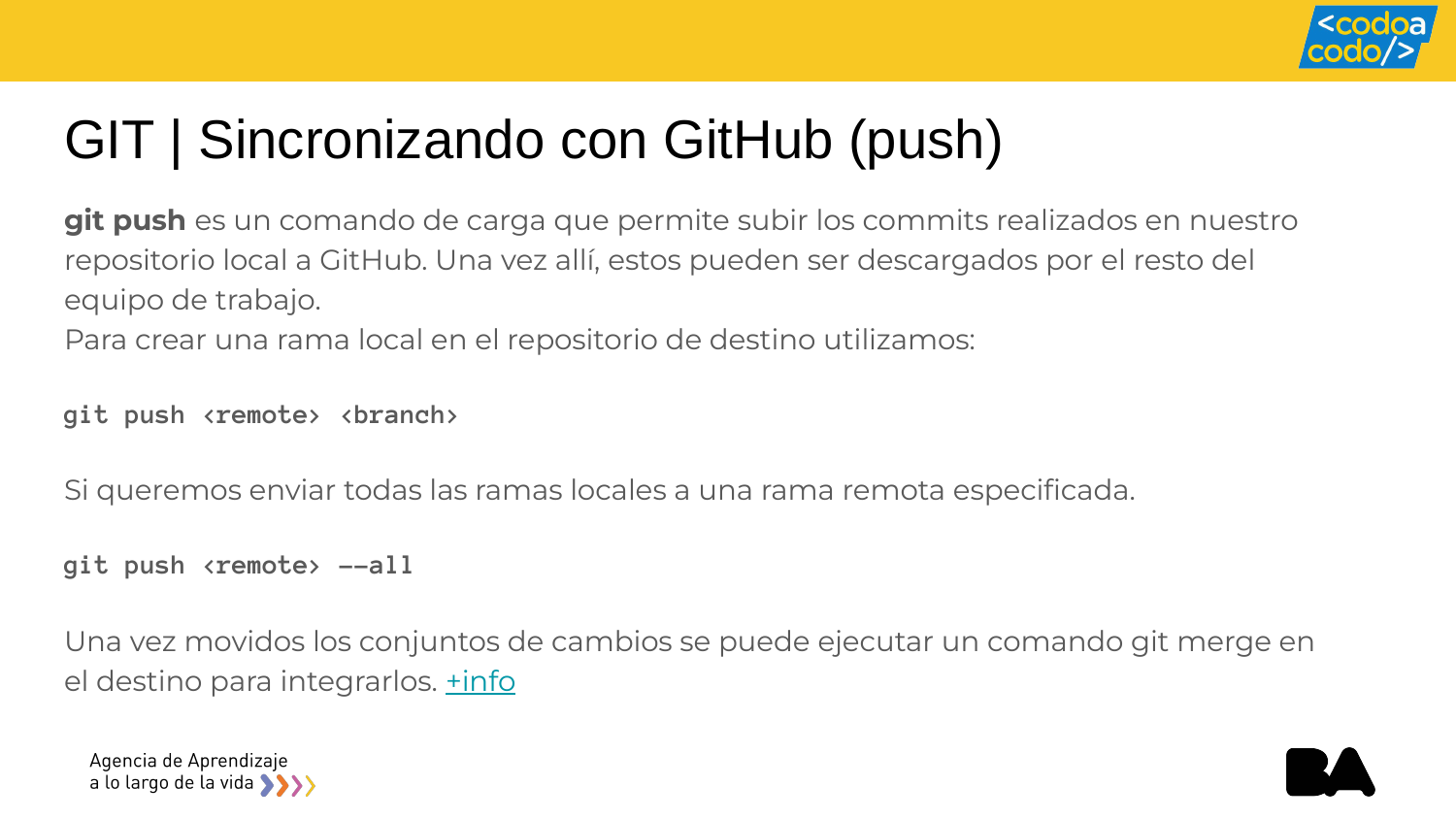

# GIT | Sincronizando con GitHub (push)

git push es un comando de carga que permite subir los commits realizados en nuestro repositorio local a GitHub. Una vez allí, estos pueden ser descargados por el resto del equipo de trabajo.
Para crear una rama local en el repositorio de destino utilizamos:

git push <remote> <branch>

Si queremos enviar todas las ramas locales a una rama remota especificada.

git push <remote> --all

Una vez movidos los conjuntos de cambios se puede ejecutar un comando git merge en el destino para integrarlos. +info